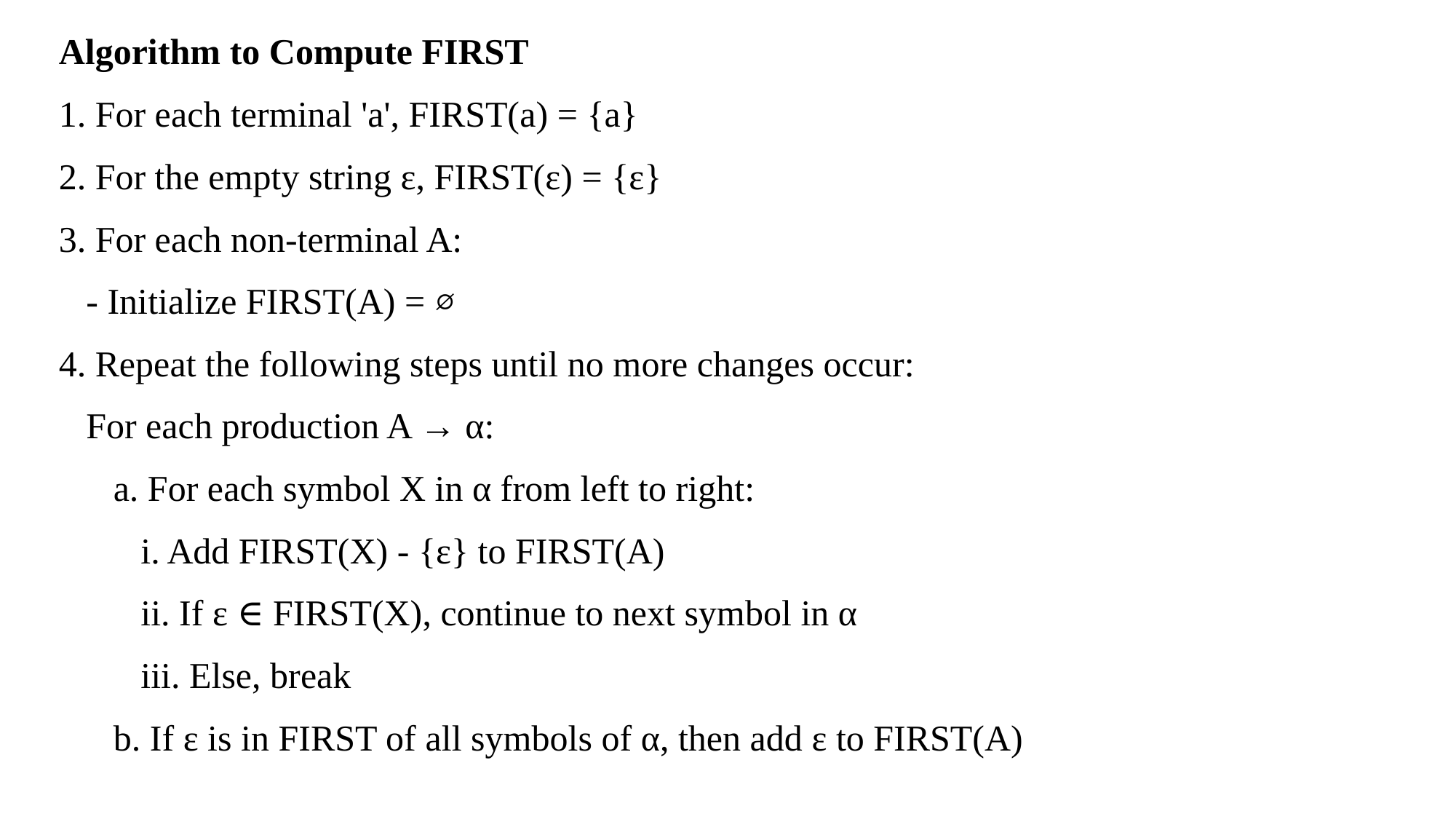

Algorithm to Compute FIRST
1. For each terminal 'a', FIRST(a) = {a}
2. For the empty string ε, FIRST(ε) = {ε}
3. For each non-terminal A:
   - Initialize FIRST(A) = ∅
4. Repeat the following steps until no more changes occur:
   For each production A → α:
      a. For each symbol X in α from left to right:
         i. Add FIRST(X) - {ε} to FIRST(A)
         ii. If ε ∈ FIRST(X), continue to next symbol in α
         iii. Else, break
      b. If ε is in FIRST of all symbols of α, then add ε to FIRST(A)